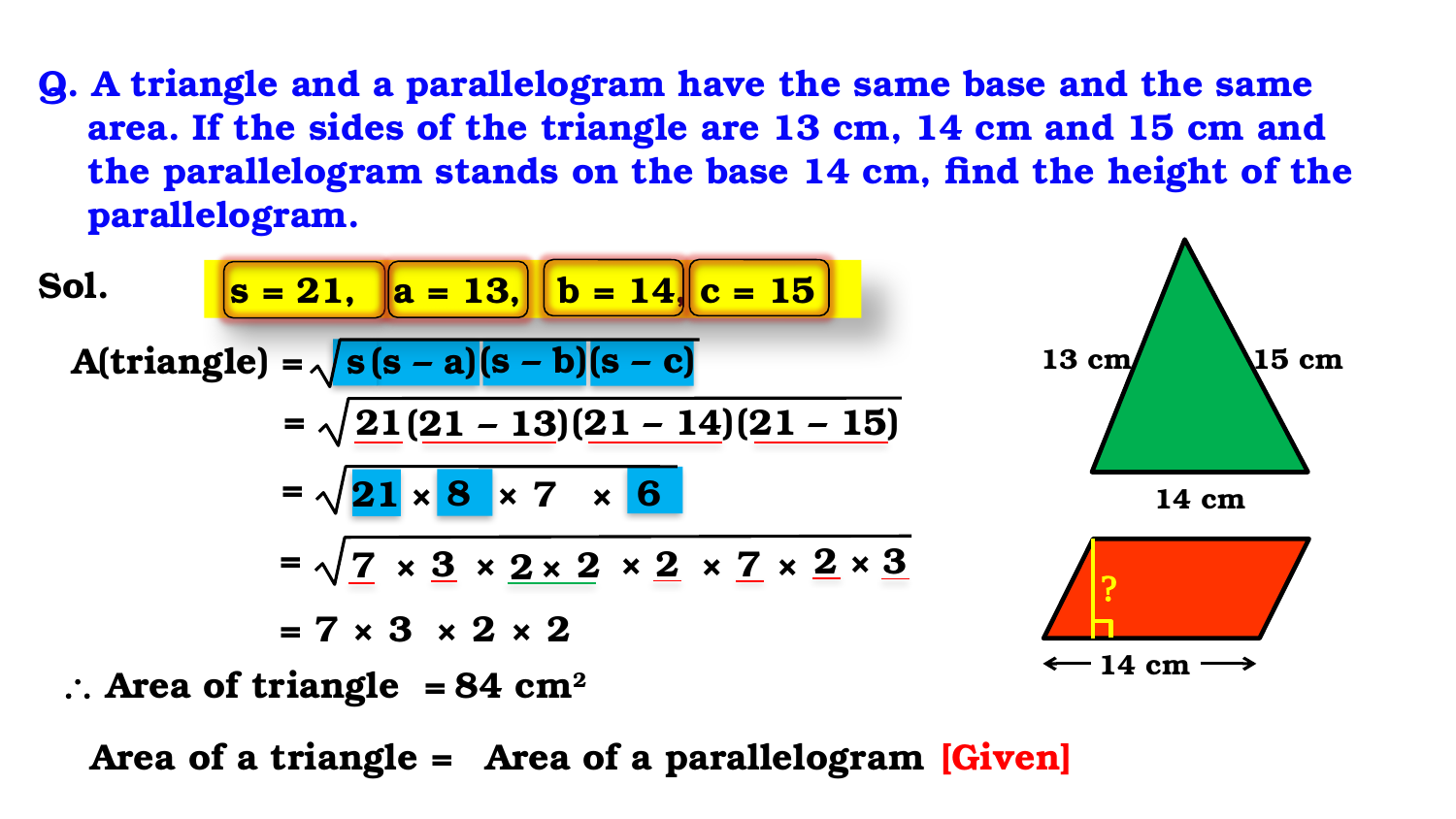

Q. A triangle and a parallelogram have the same base and the same
    area. If the sides of the triangle are 13 cm, 14 cm and 15 cm and
    the parallelogram stands on the base 14 cm, find the height of the
    parallelogram.

13 cm
15 cm
14 cm

?

14 cm
Sol.

 s = 21,   a = 13,   b = 14, c = 15

(s – c)
(s – b)
s
(s – a)
A(triangle) =

=
(21 – 15)
(21 – 14)
21
(21 – 13)

=
×
8
6
21
7
×
×

=
2
×
3
×
×
3
2
×
7
×
7
2
×
×
2

=
7
×
3
×
2
×
2
∴
Area of triangle  =
84 cm2
Area of a triangle =
Area of a parallelogram
[Given]